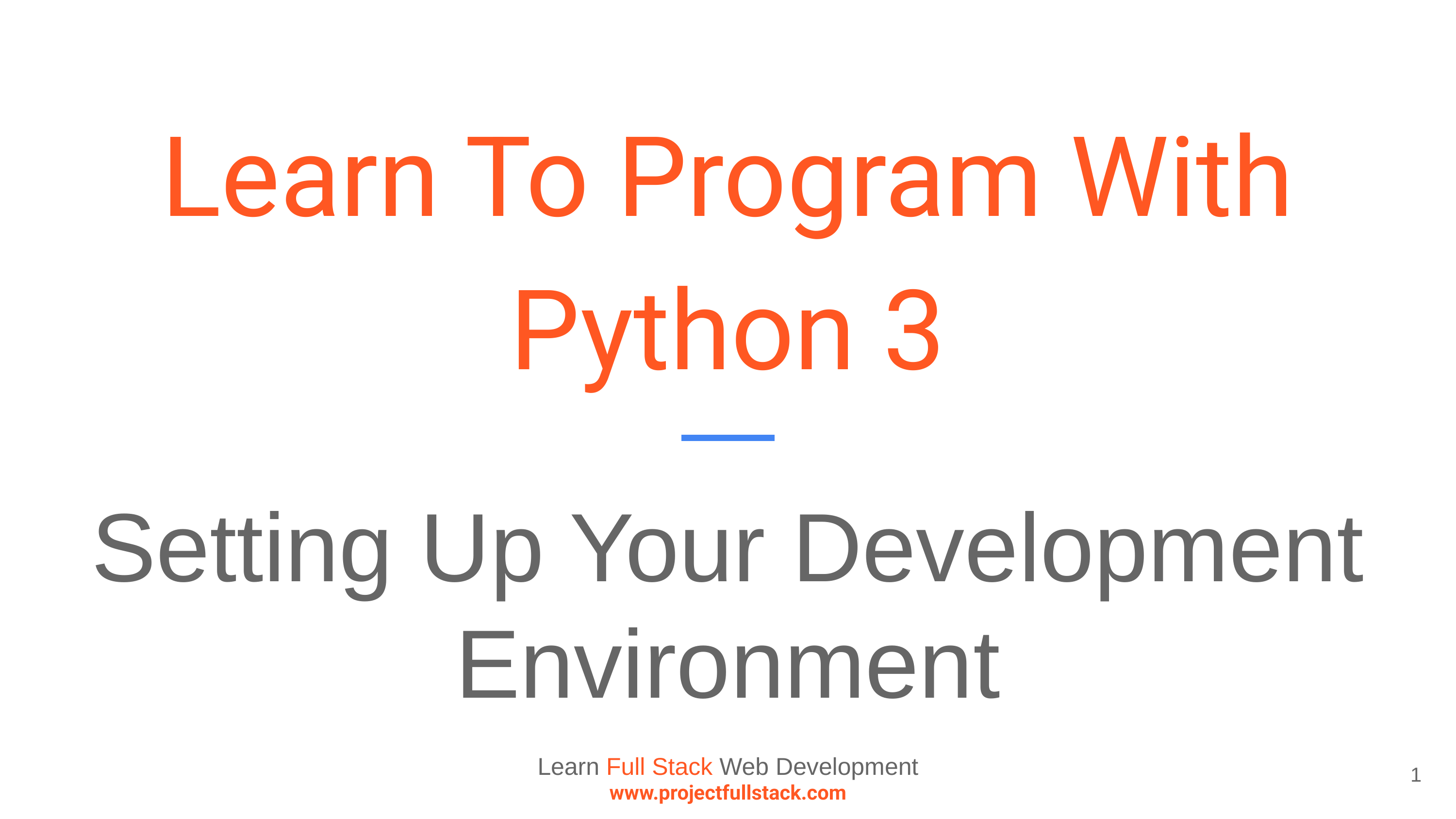

# Learn To Program With Python 3
Setting Up Your Development Environment

Learn Full Stack Web Development
www.projectfullstack.com
1